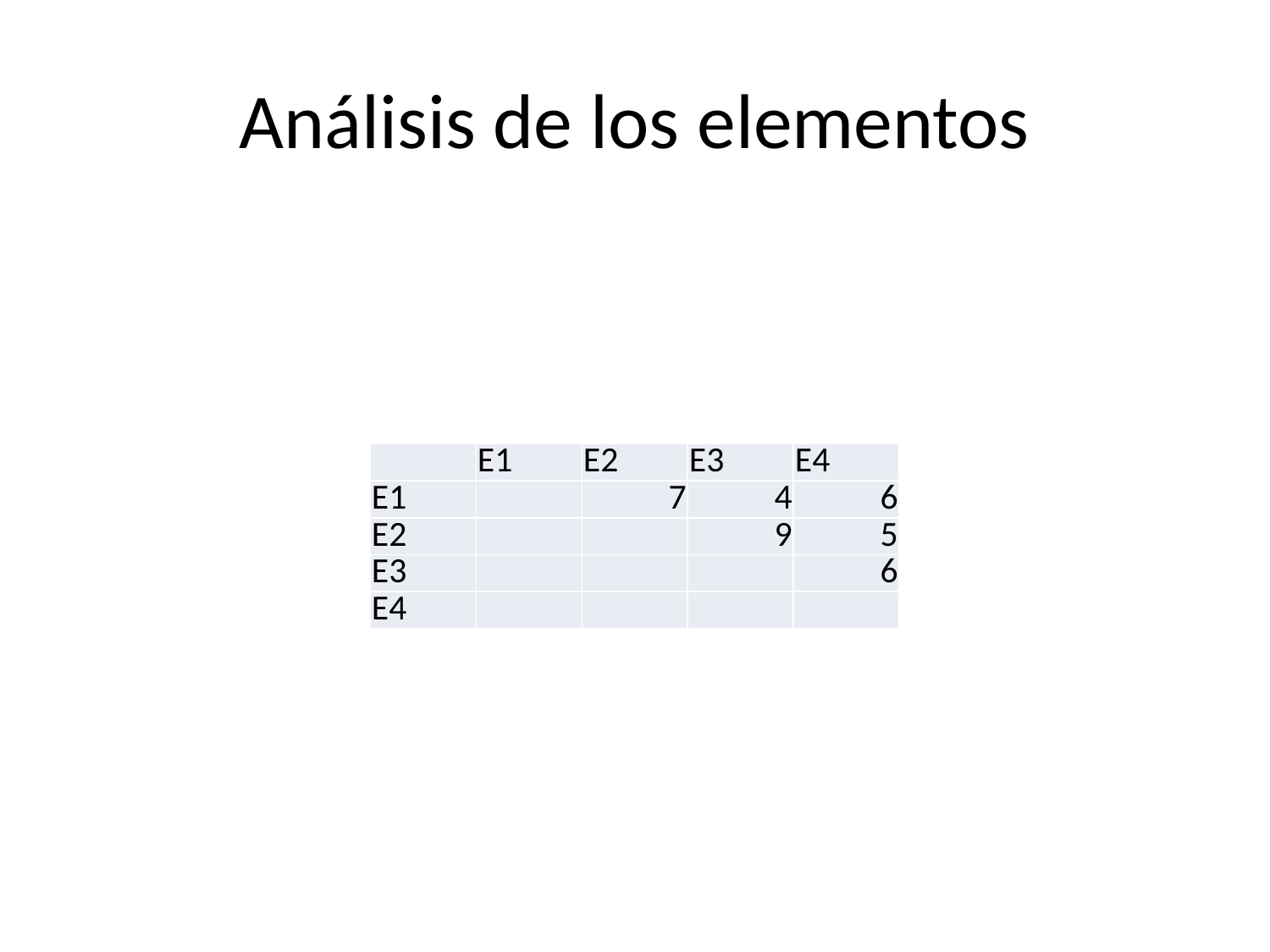

# Análisis de los elementos
|  | E1 | E2 | E3 | E4 |
| --- | --- | --- | --- | --- |
| E1 |  | 7 | 4 | 6 |
| E2 |  |  | 9 | 5 |
| E3 |  |  |  | 6 |
| E4 |  |  |  |  |